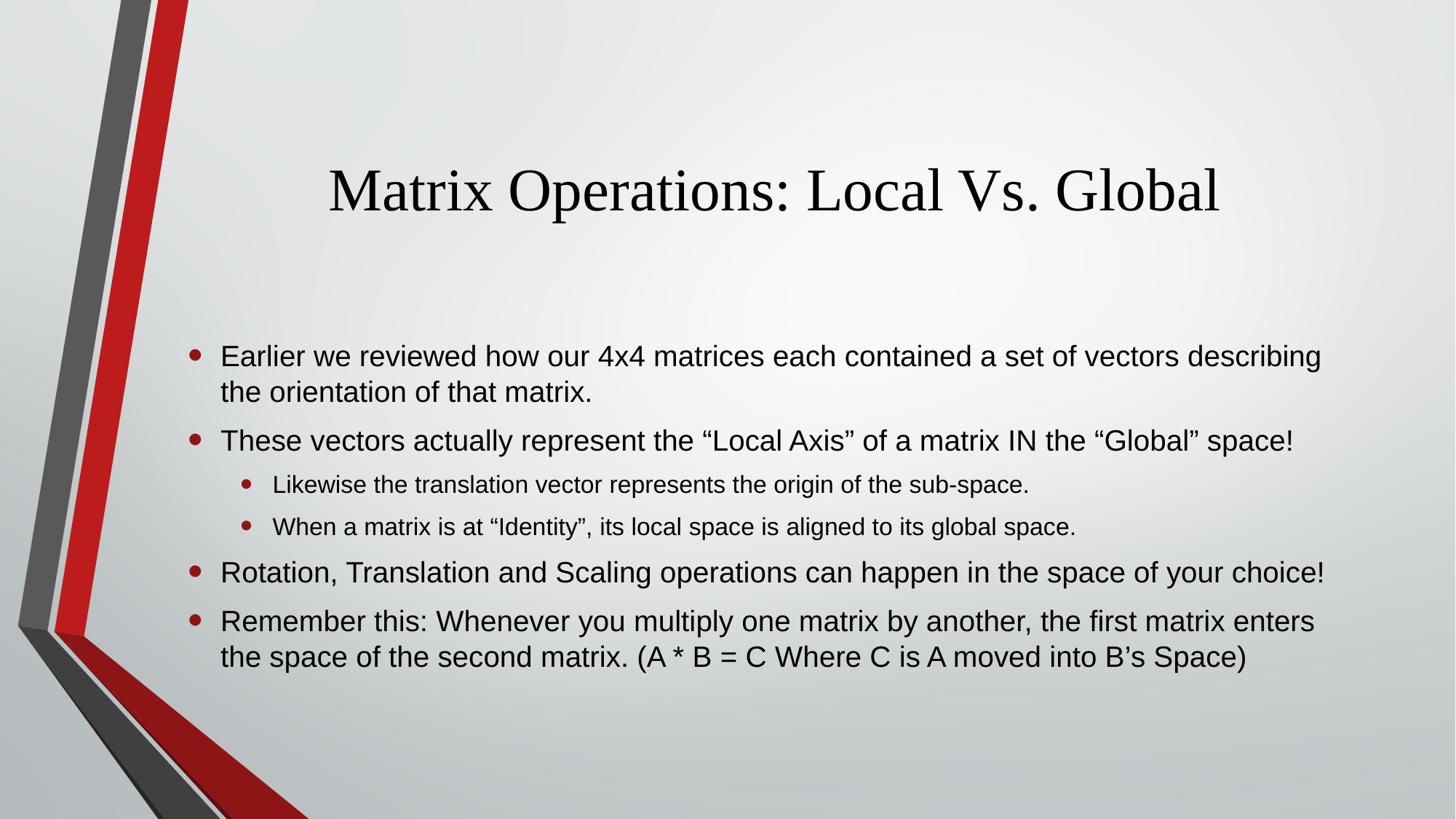

# Matrix Operations: Local Vs. Global
Earlier we reviewed how our 4x4 matrices each contained a set of vectors describing the orientation of that matrix.
These vectors actually represent the “Local Axis” of a matrix IN the “Global” space!
Likewise the translation vector represents the origin of the sub-space.
When a matrix is at “Identity”, its local space is aligned to its global space.
Rotation, Translation and Scaling operations can happen in the space of your choice!
Remember this: Whenever you multiply one matrix by another, the first matrix enters the space of the second matrix. (A * B = C Where C is A moved into B’s Space)